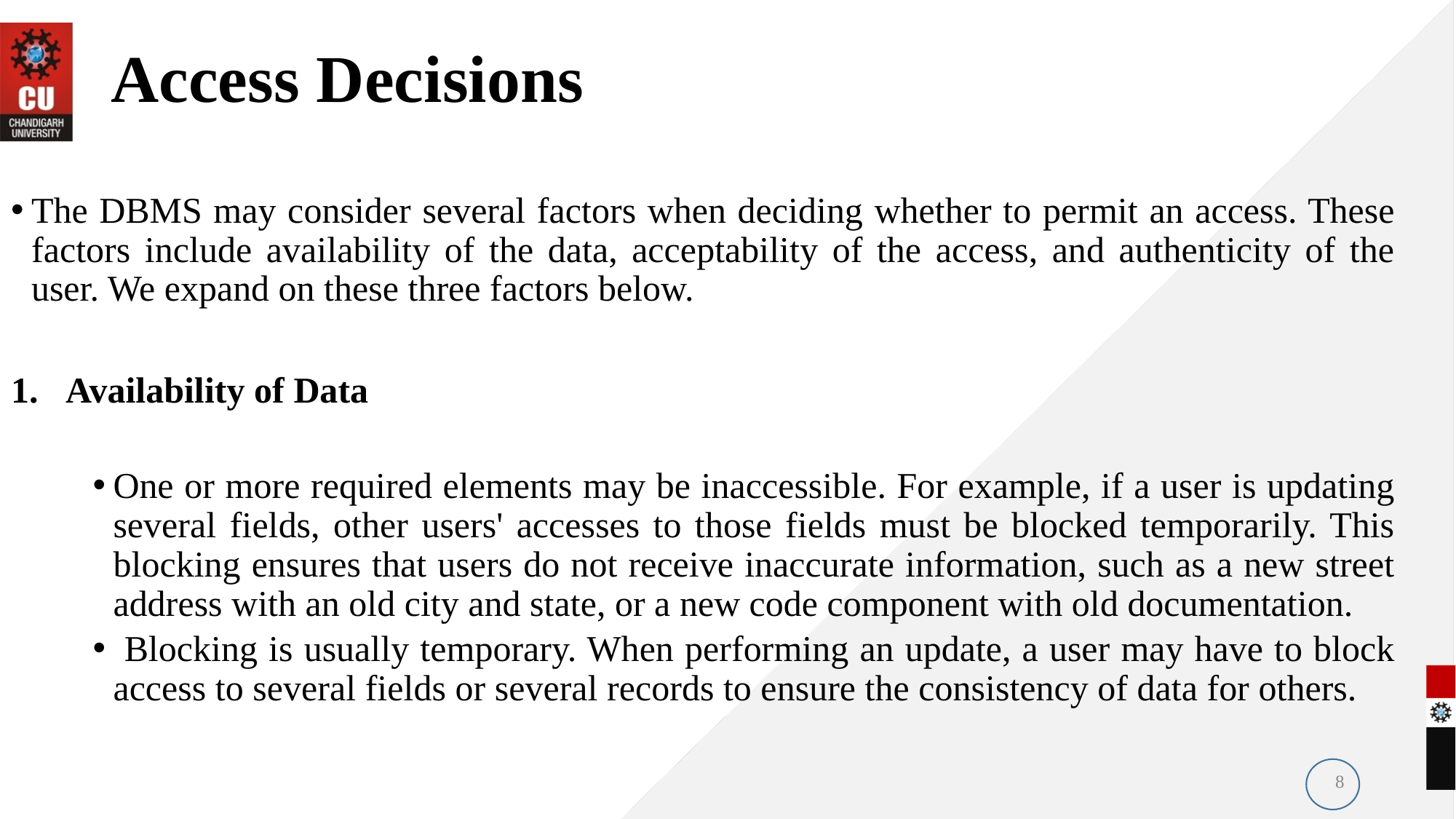

# Access Decisions
The DBMS may consider several factors when deciding whether to permit an access. These factors include availability of the data, acceptability of the access, and authenticity of the user. We expand on these three factors below.

Availability of Data

One or more required elements may be inaccessible. For example, if a user is updating several fields, other users' accesses to those fields must be blocked temporarily. This blocking ensures that users do not receive inaccurate information, such as a new street address with an old city and state, or a new code component with old documentation.
 Blocking is usually temporary. When performing an update, a user may have to block access to several fields or several records to ensure the consistency of data for others.

8